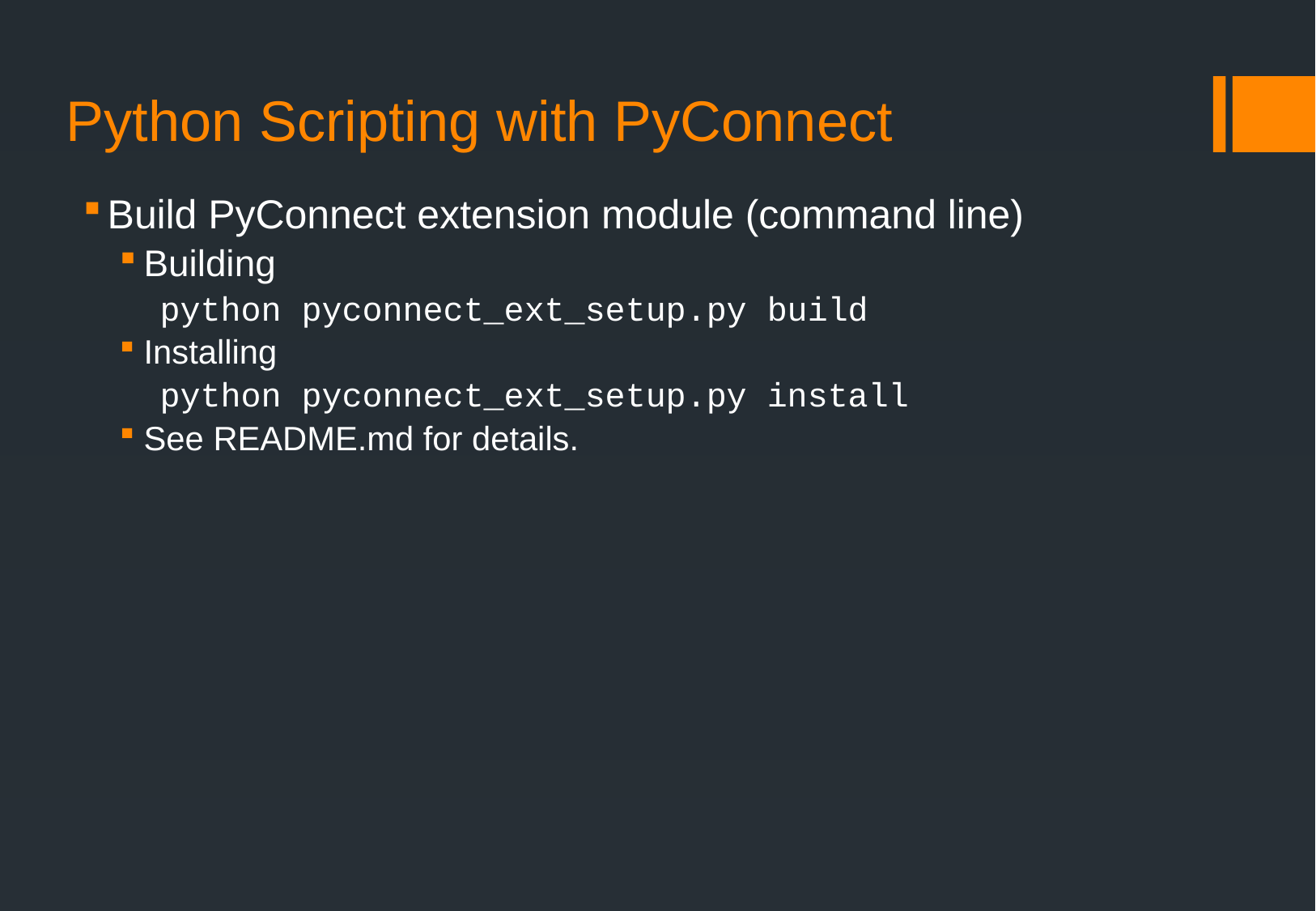

# Python Scripting with PyConnect
Build PyConnect extension module (command line)
Building
  python pyconnect_ext_setup.py build
Installing
  python pyconnect_ext_setup.py install
See README.md for details.